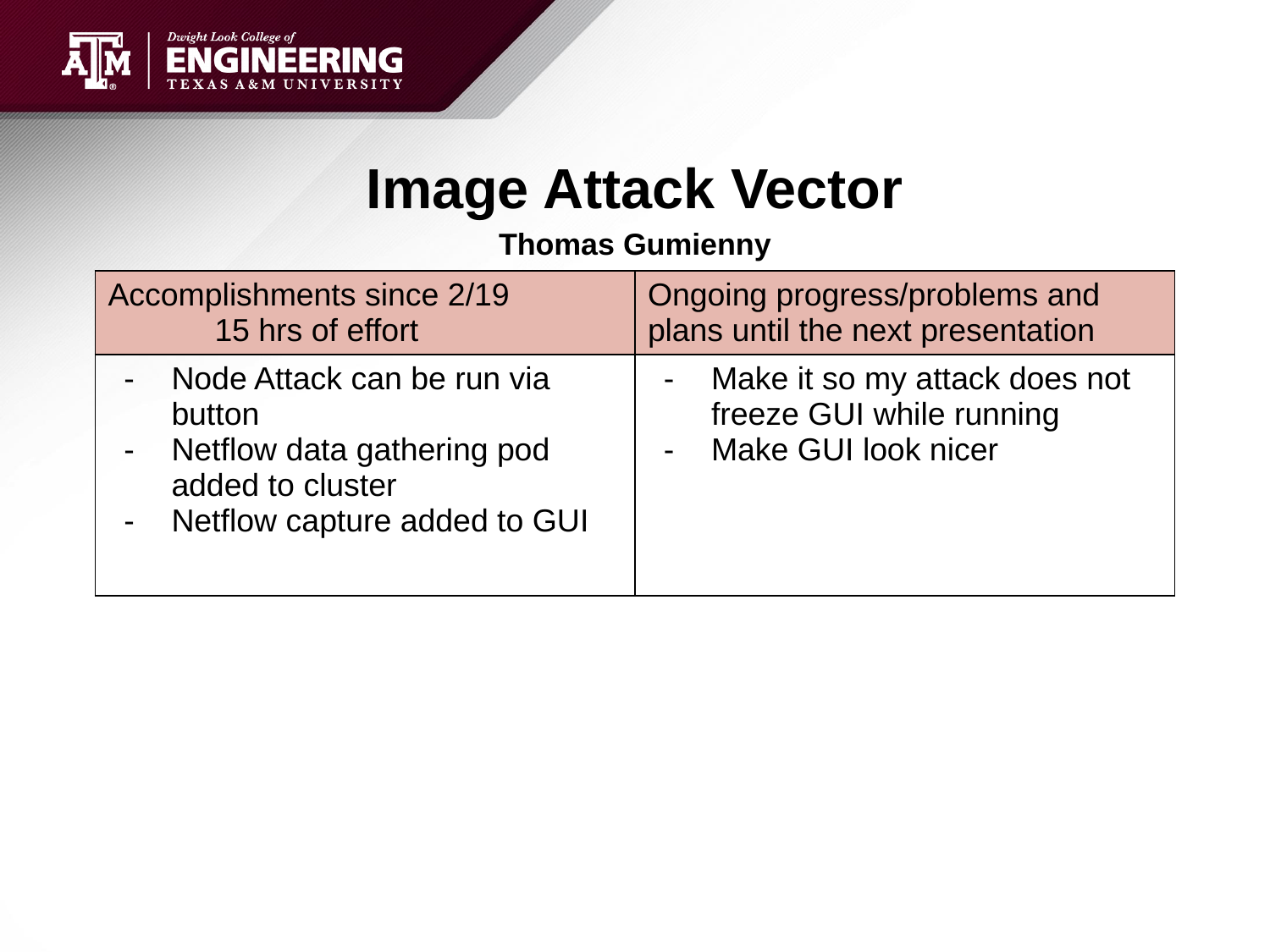

# Image Attack Vector
Thomas Gumienny
| Accomplishments since 2/19 15 hrs of effort | Ongoing progress/problems and plans until the next presentation |
| --- | --- |
| Node Attack can be run via button Netflow data gathering pod added to cluster Netflow capture added to GUI | Make it so my attack does not freeze GUI while running Make GUI look nicer |